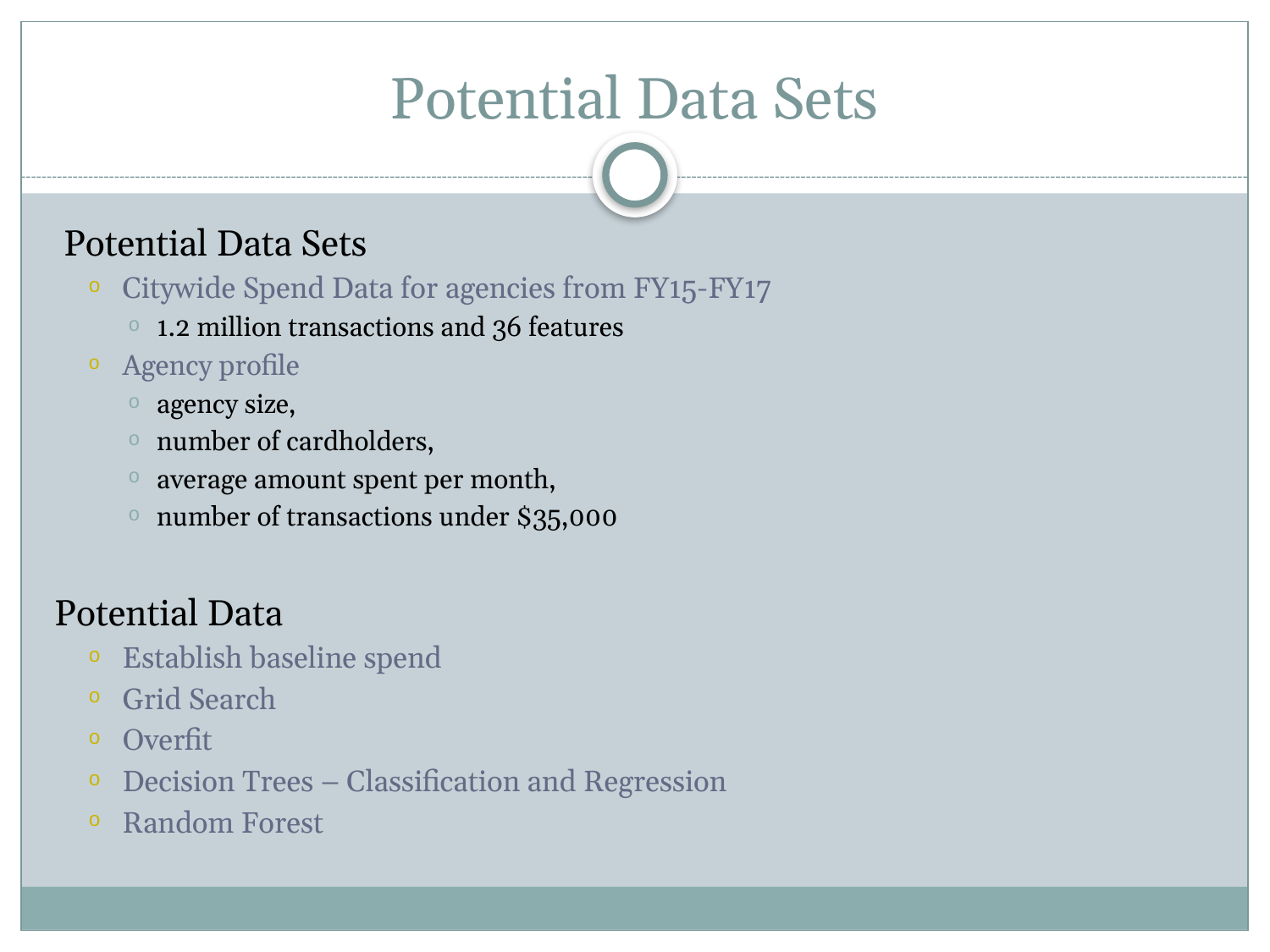

# Potential Data Sets
 Potential Data Sets
Citywide Spend Data for agencies from FY15-FY17
1.2 million transactions and 36 features
Agency profile
agency size,
number of cardholders,
average amount spent per month,
number of transactions under $35,000

Potential Data
Establish baseline spend
Grid Search
Overfit
Decision Trees – Classification and Regression
Random Forest